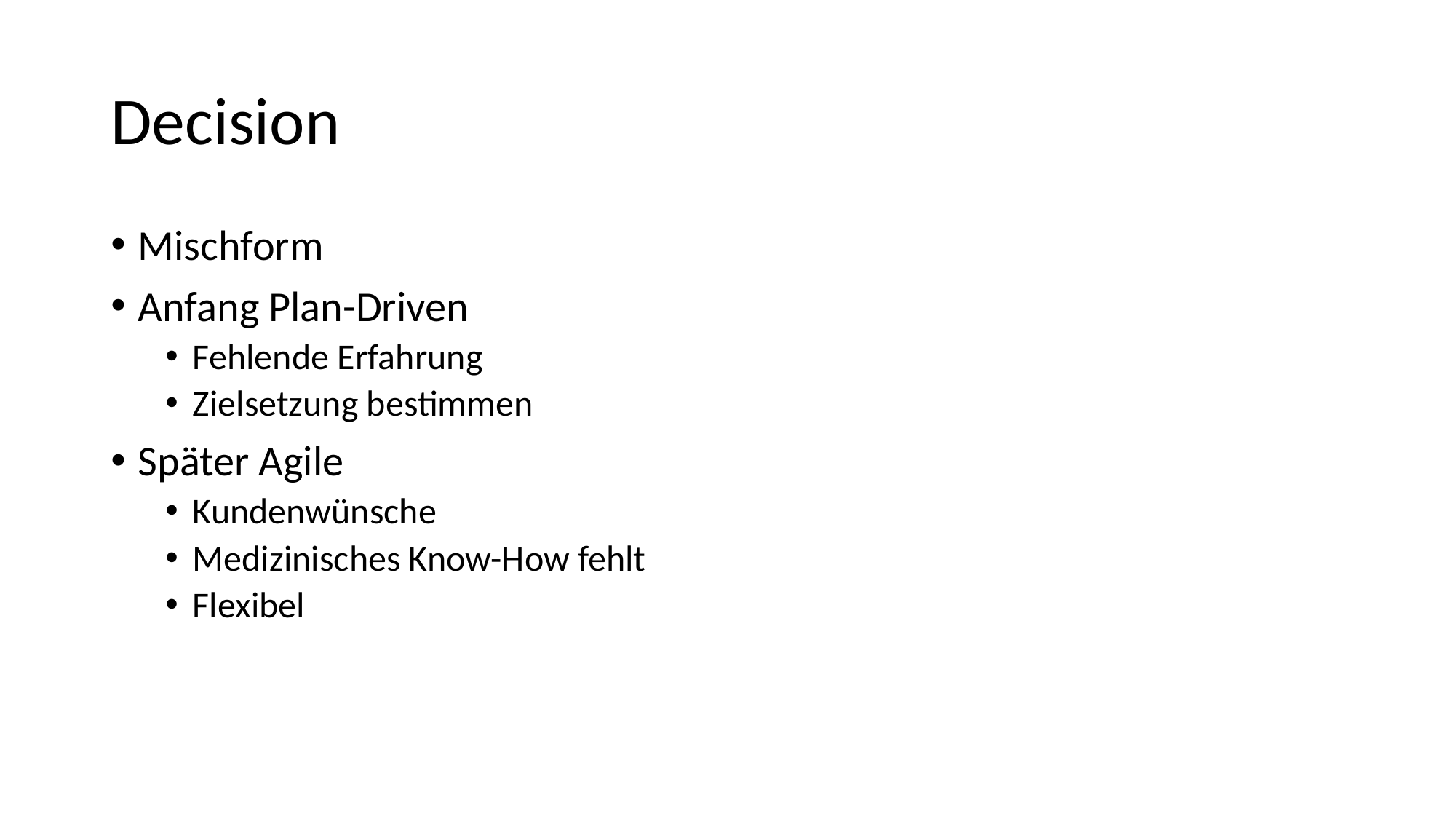

# Decision
Mischform
Anfang Plan-Driven
Fehlende Erfahrung
Zielsetzung bestimmen
Später Agile
Kundenwünsche
Medizinisches Know-How fehlt
Flexibel